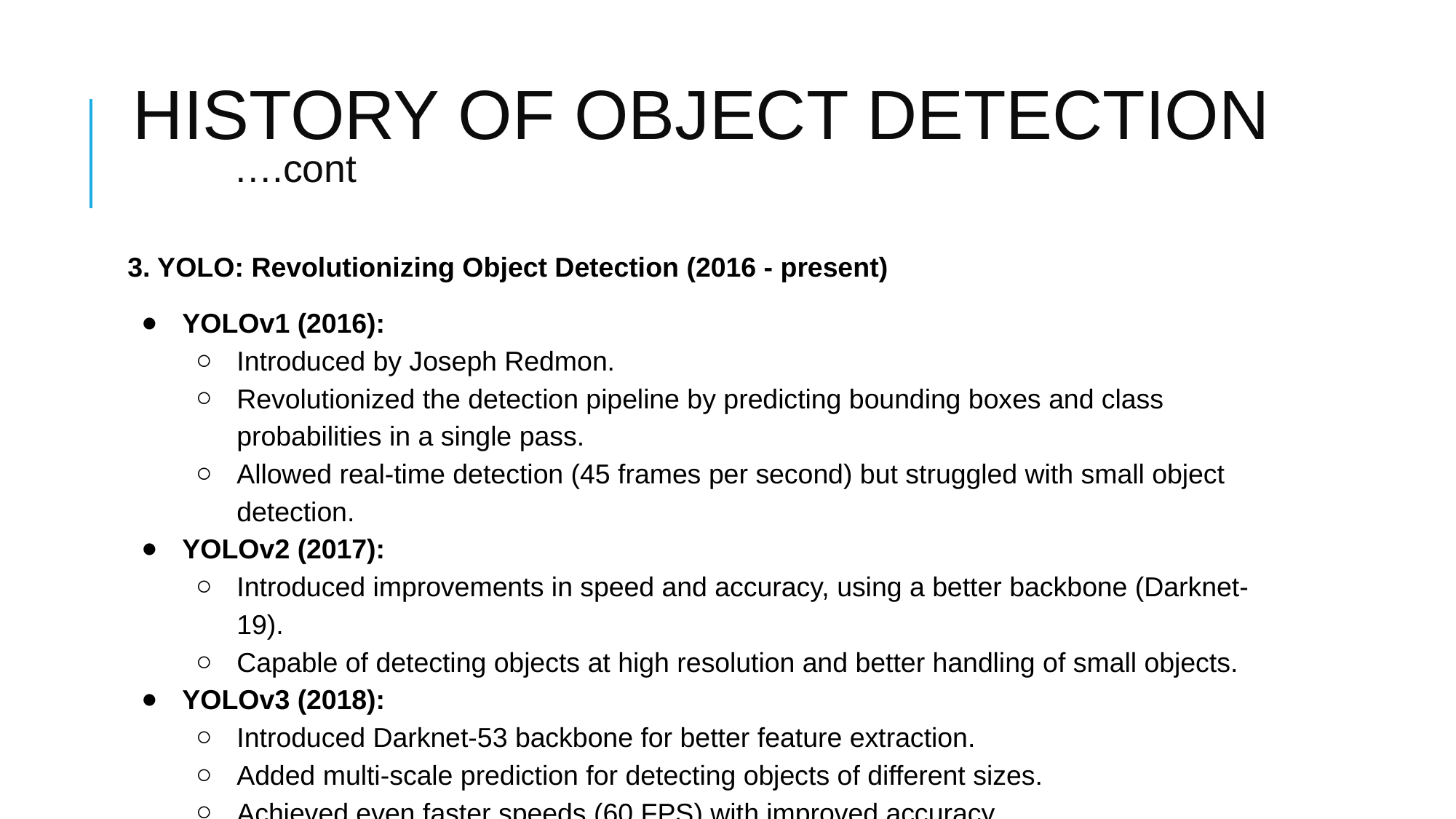

# HISTORY OF OBJECT DETECTION
																	….cont
3. YOLO: Revolutionizing Object Detection (2016 - present)
YOLOv1 (2016):
Introduced by Joseph Redmon.
Revolutionized the detection pipeline by predicting bounding boxes and class probabilities in a single pass.
Allowed real-time detection (45 frames per second) but struggled with small object detection.
YOLOv2 (2017):
Introduced improvements in speed and accuracy, using a better backbone (Darknet-19).
Capable of detecting objects at high resolution and better handling of small objects.
YOLOv3 (2018):
Introduced Darknet-53 backbone for better feature extraction.
Added multi-scale prediction for detecting objects of different sizes.
Achieved even faster speeds (60 FPS) with improved accuracy.